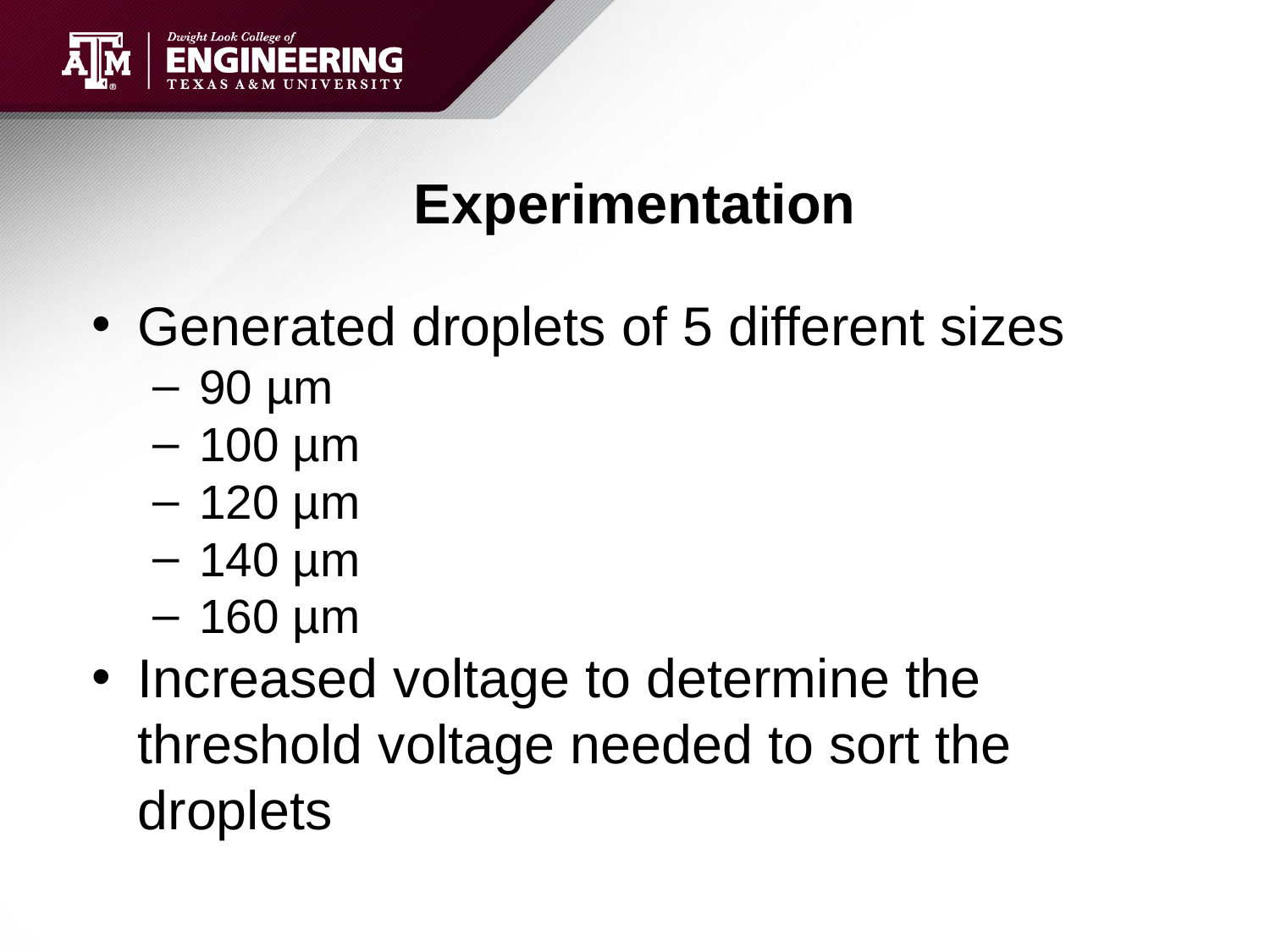

# Experimentation
Generated droplets of 5 different sizes
90 µm
100 µm
120 µm
140 µm
160 µm
Increased voltage to determine the threshold voltage needed to sort the droplets